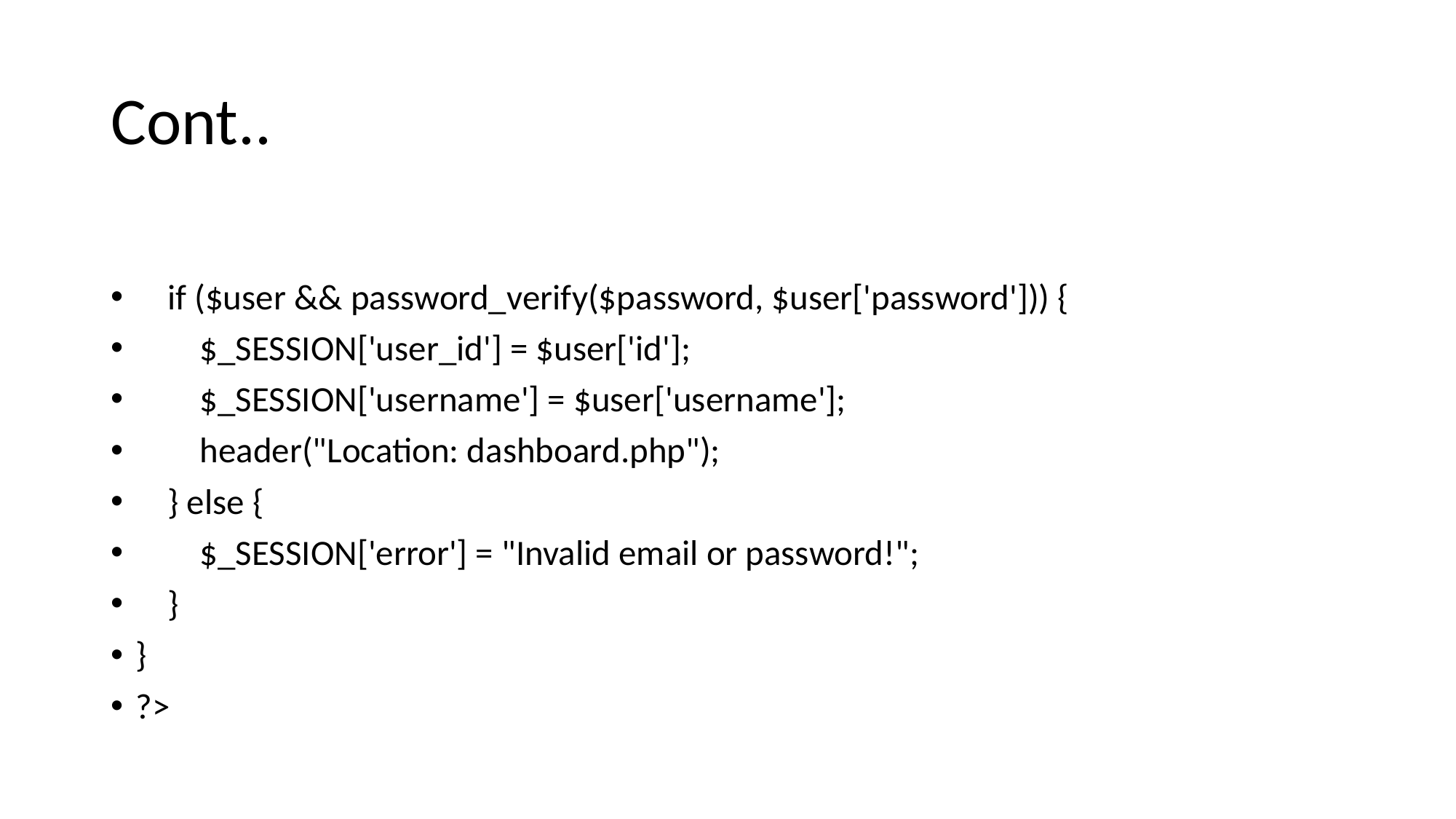

# Cont..

    if ($user && password_verify($password, $user['password'])) {
        $_SESSION['user_id'] = $user['id'];
        $_SESSION['username'] = $user['username'];
        header("Location: dashboard.php");
    } else {
        $_SESSION['error'] = "Invalid email or password!";
    }
}
?>